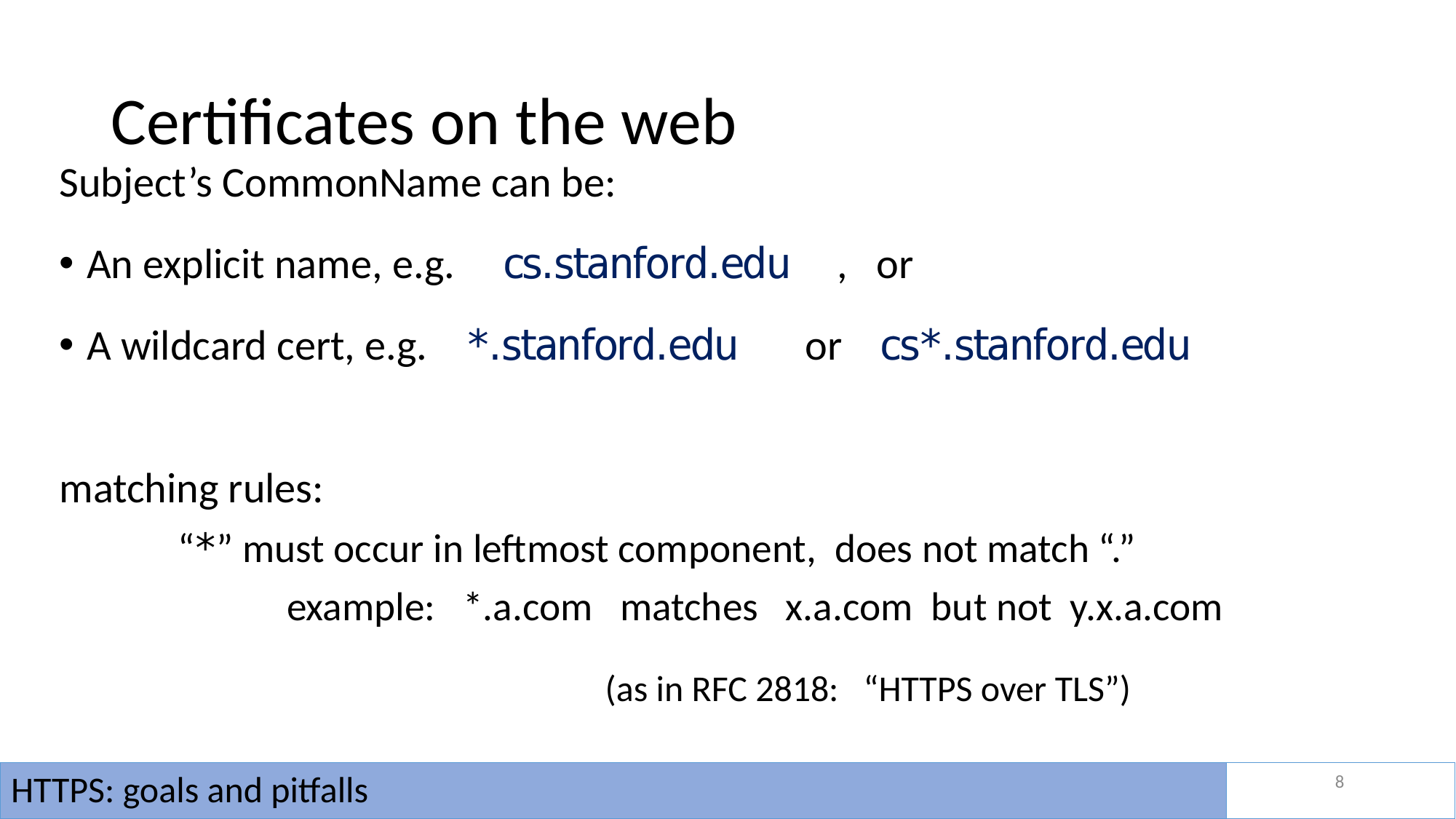

# Certificates on the web
Subject’s CommonName can be:
An explicit name, e.g.     cs.stanford.edu    ,   or
A wildcard cert, e.g.    *.stanford.edu     or    cs*.stanford.edu
matching rules:
	 “*” must occur in leftmost component,  does not match “.”
		 example:   *.a.com   matches   x.a.com  but not  y.x.a.com
					(as in RFC 2818:   “HTTPS over TLS”)
8
HTTPS: goals and pitfalls